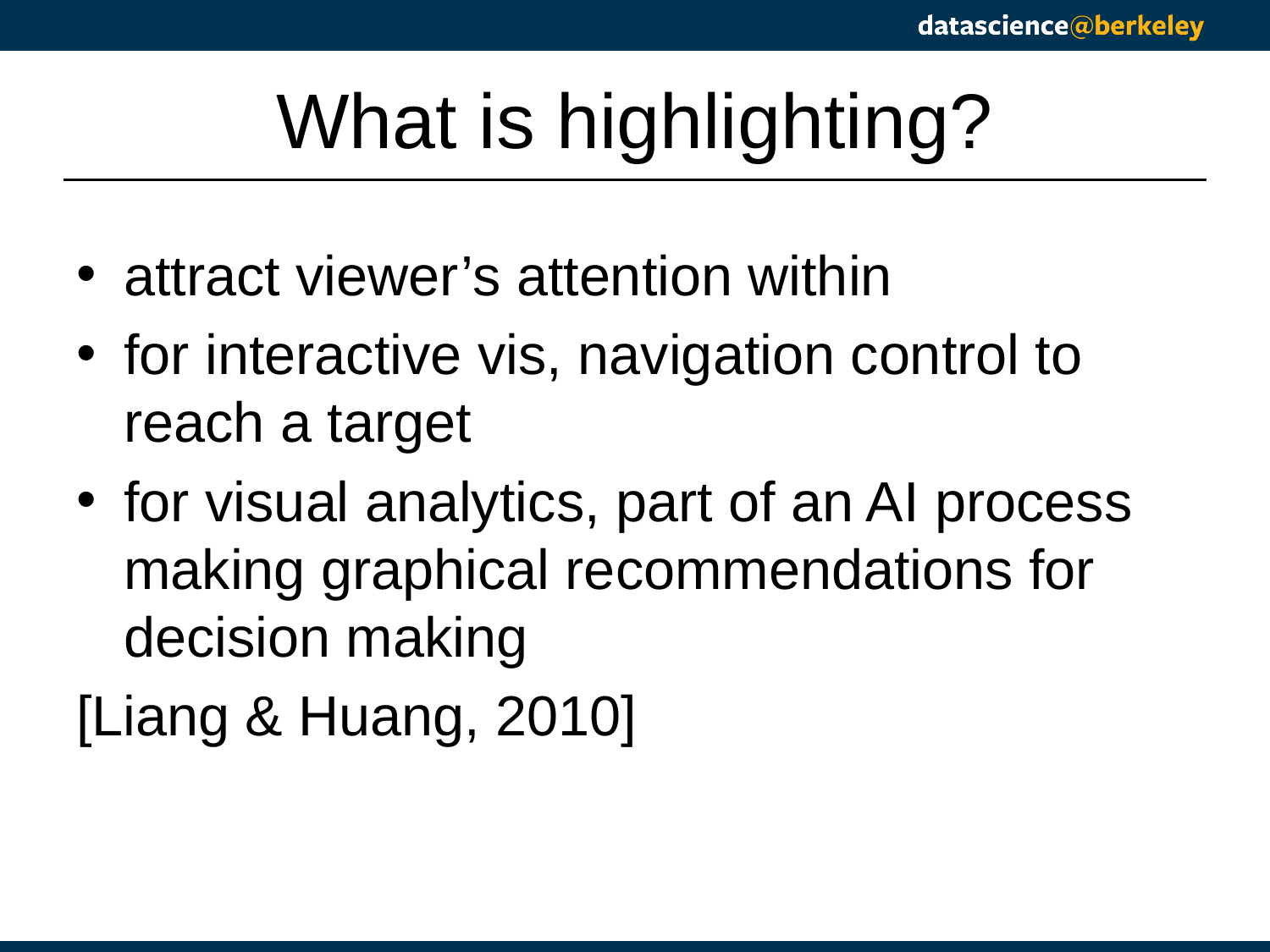

# What is highlighting?

attract viewer’s attention within a view
for interactive vis, navigation control to reach a target
for visual analytics, part of an AI process making graphical recommendations for decision making
[Liang & Huang, 2010]